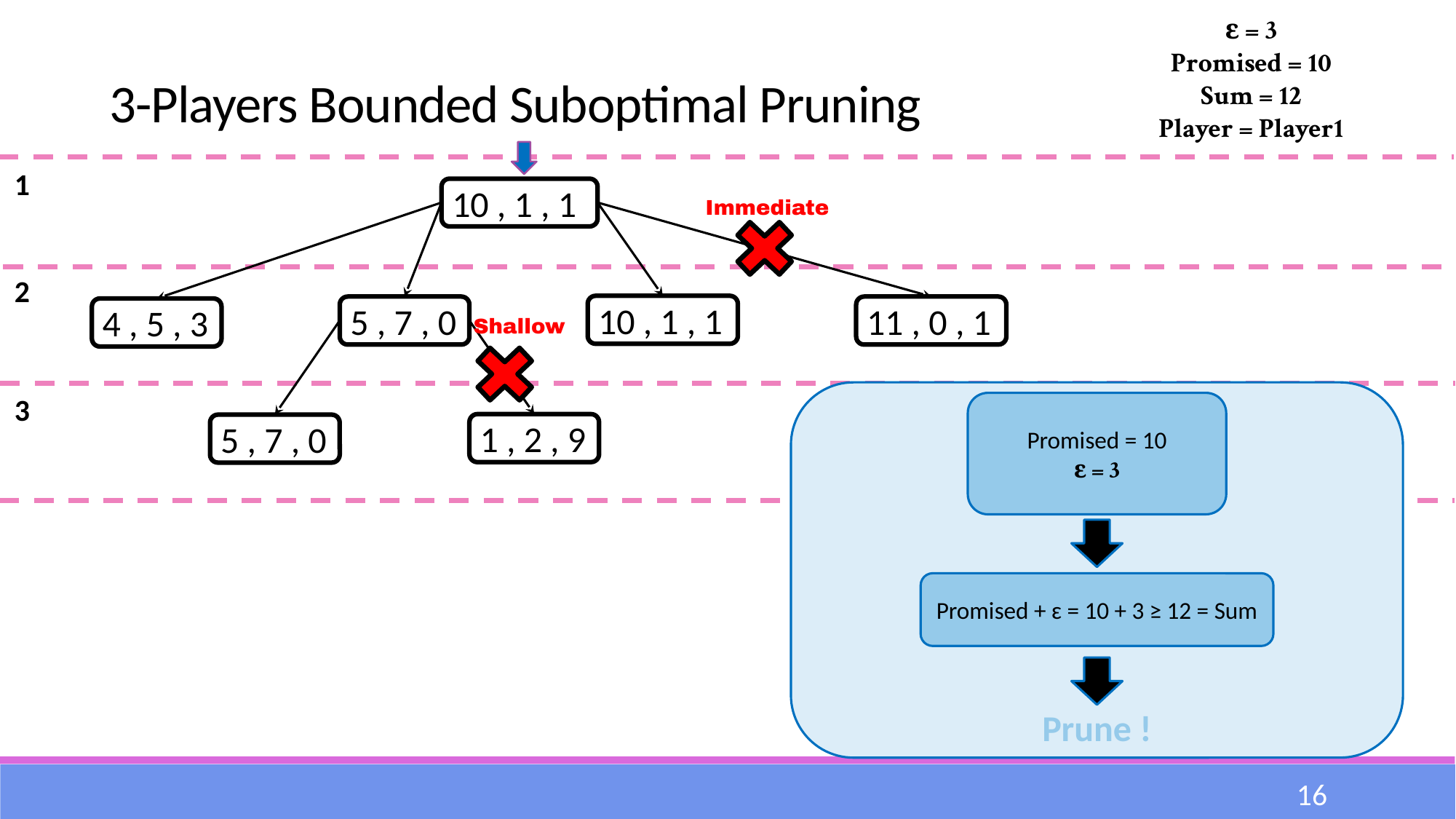

ɛ = 3
Promised = 10
Sum = 12
Player = Player1
3-Players Bounded Suboptimal Pruning

1
 10 , 1 , 1
Immediate

2
 10 , 1 , 1
 11 , 0 , 1
5 , 7 , 0
 4 , 5 , 3
Shallow

3
Promised = 10
ɛ = 3
 1 , 2 , 9
5 , 7 , 0

Promised + ɛ = 10 + 3 ≥ 12 = Sum

Prune !
16